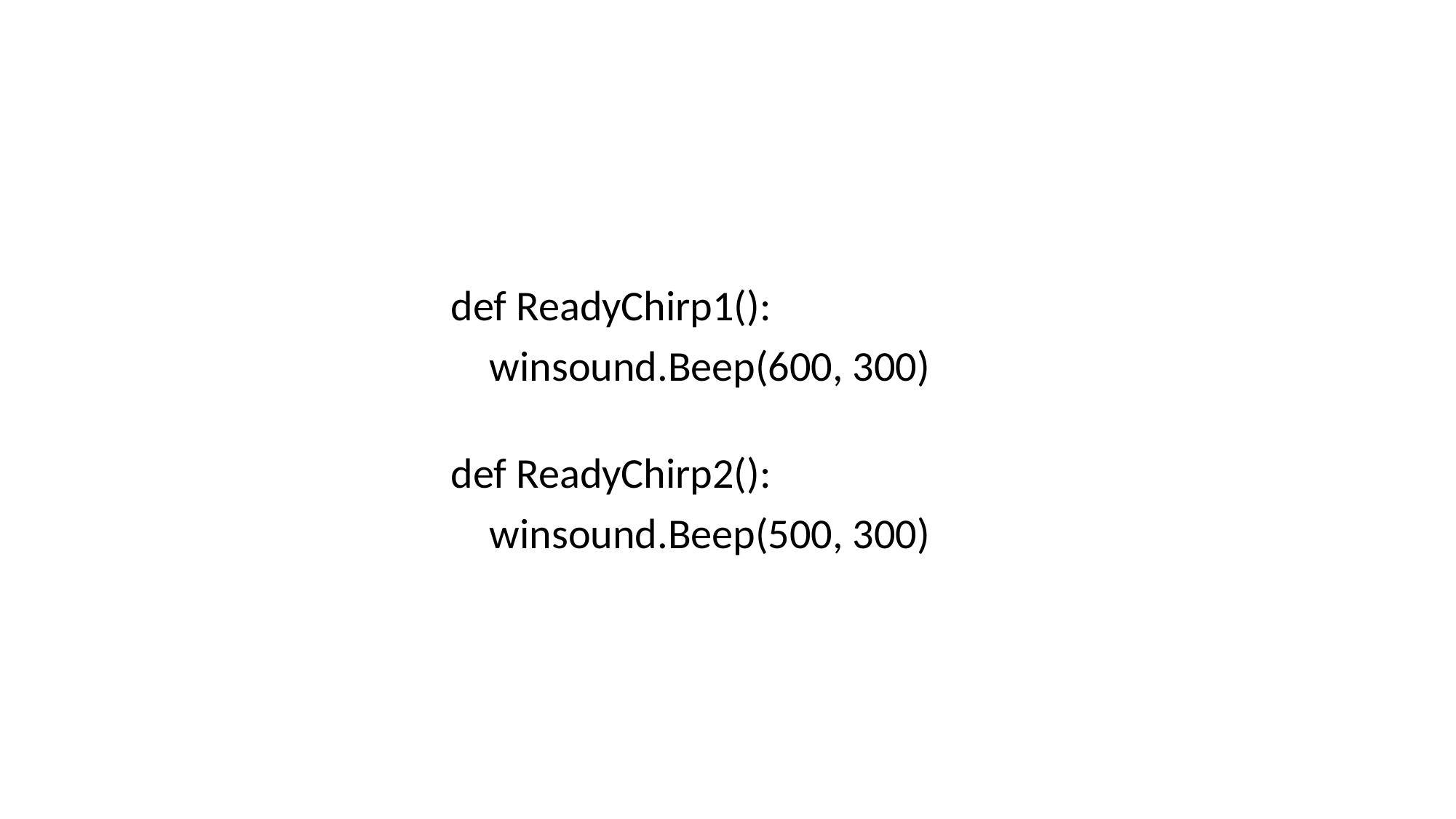

def ReadyChirp1():
    winsound.Beep(600, 300)
def ReadyChirp2():
    winsound.Beep(500, 300)